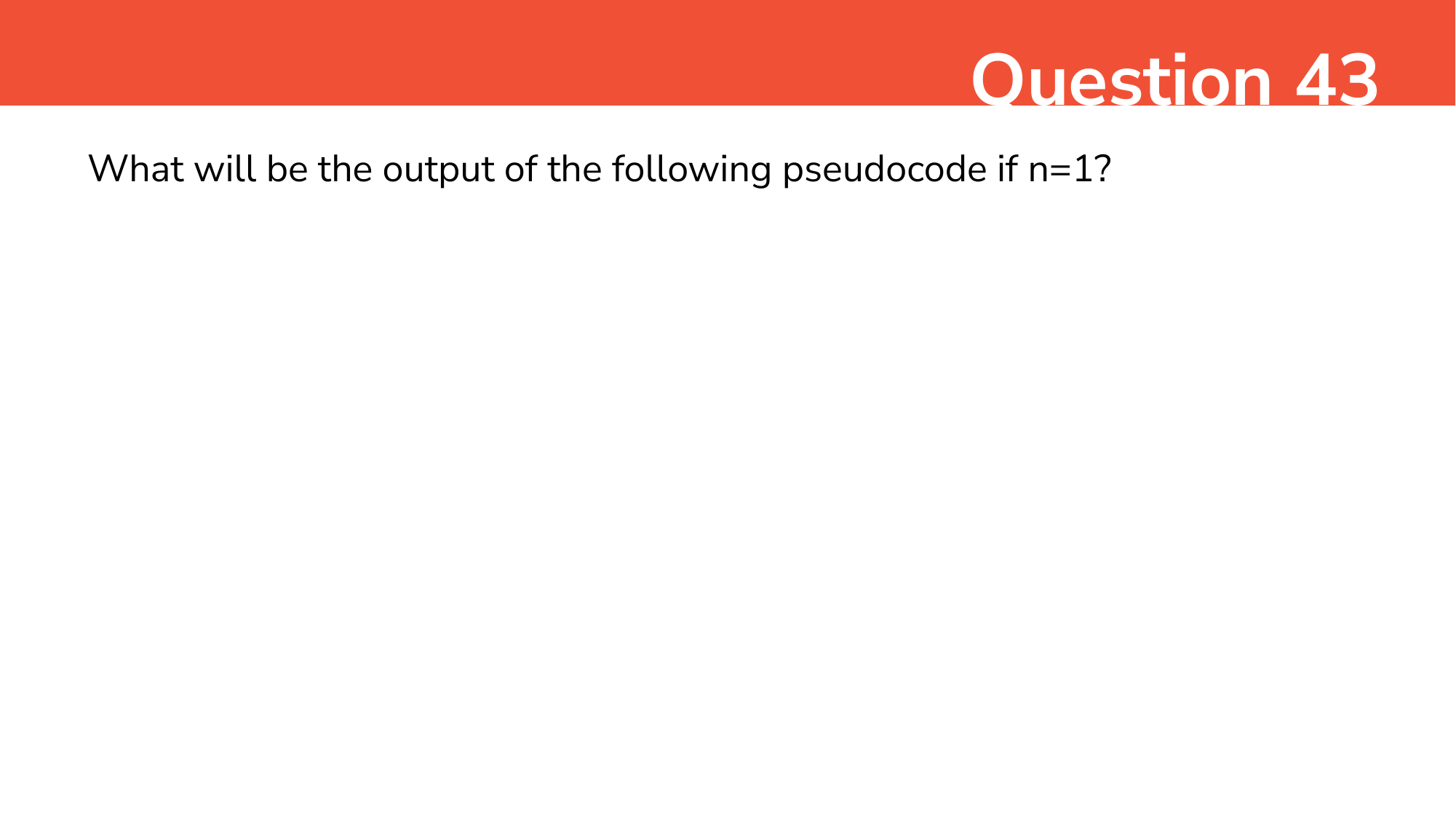

Question 43
What will be the output of the following pseudocode if n=1?